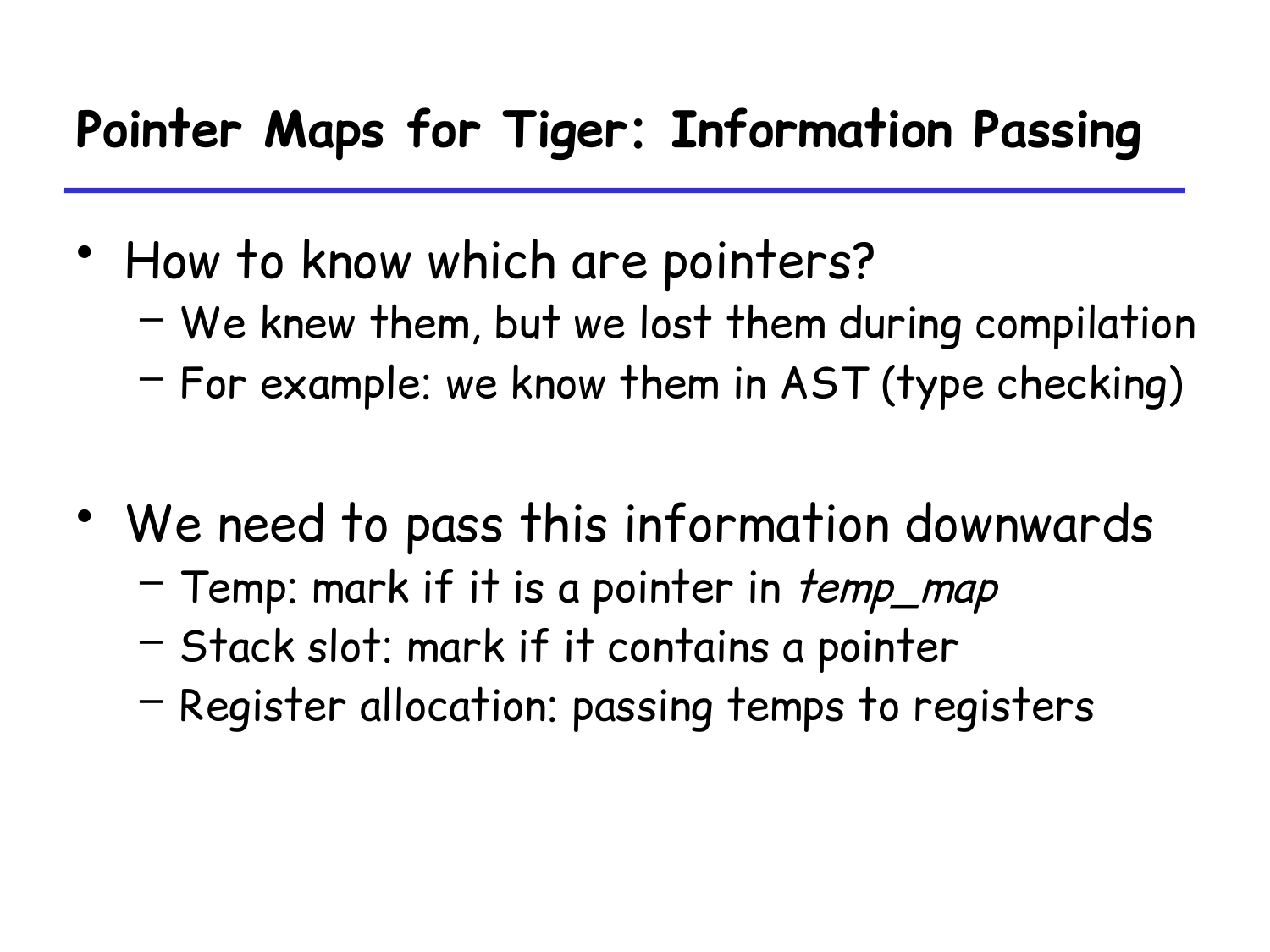

# Pointer Maps for Tiger: Information Passing
How to know which are pointers?
We knew them, but we lost them during compilation
For example: we know them in AST (type checking)

We need to pass this information downwards
Temp: mark if it is a pointer in temp_map
Stack slot: mark if it contains a pointer
Register allocation: passing temps to registers

35